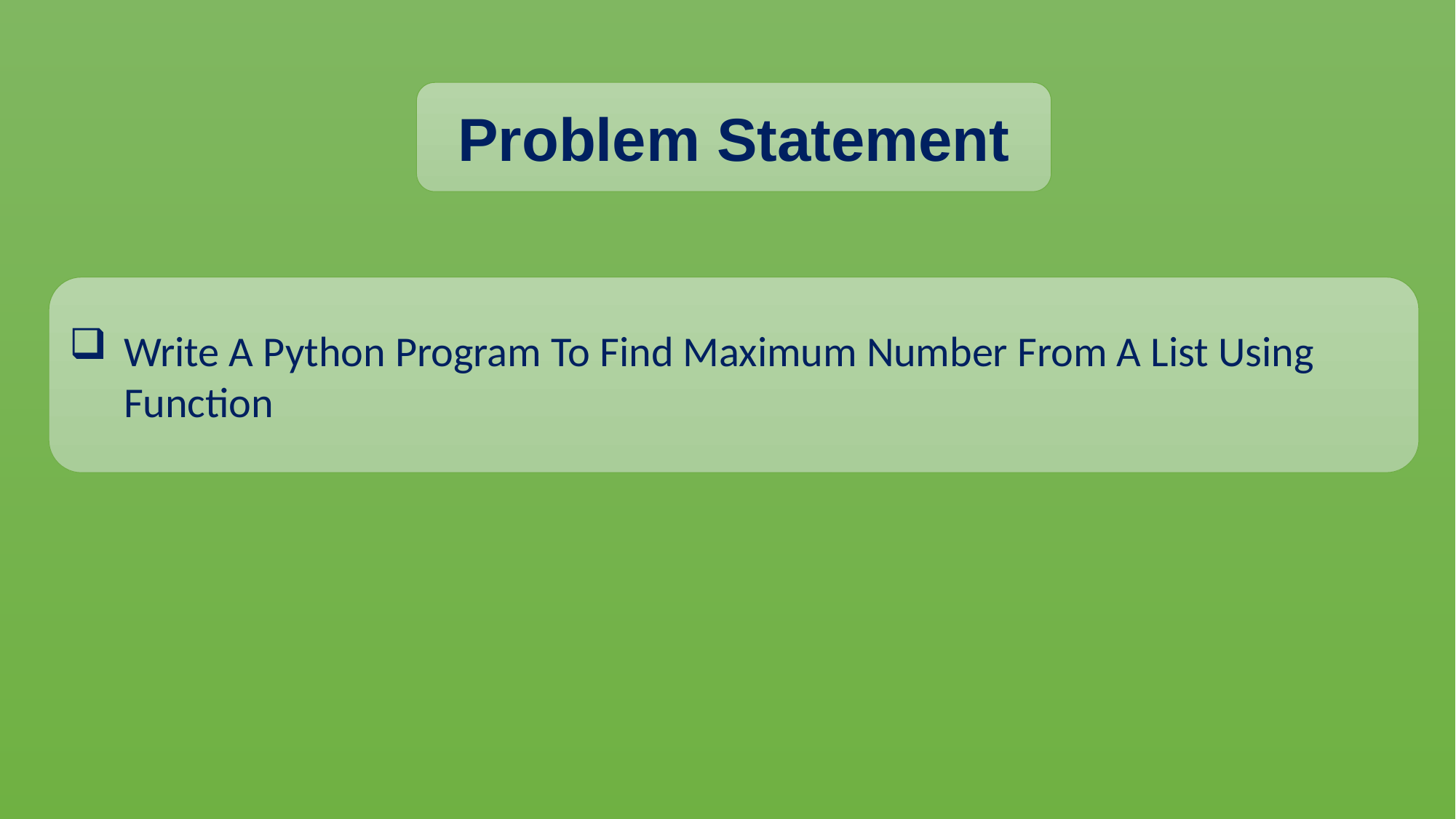

Problem Statement
Write A Python Program To Find Maximum Number From A List Using Function